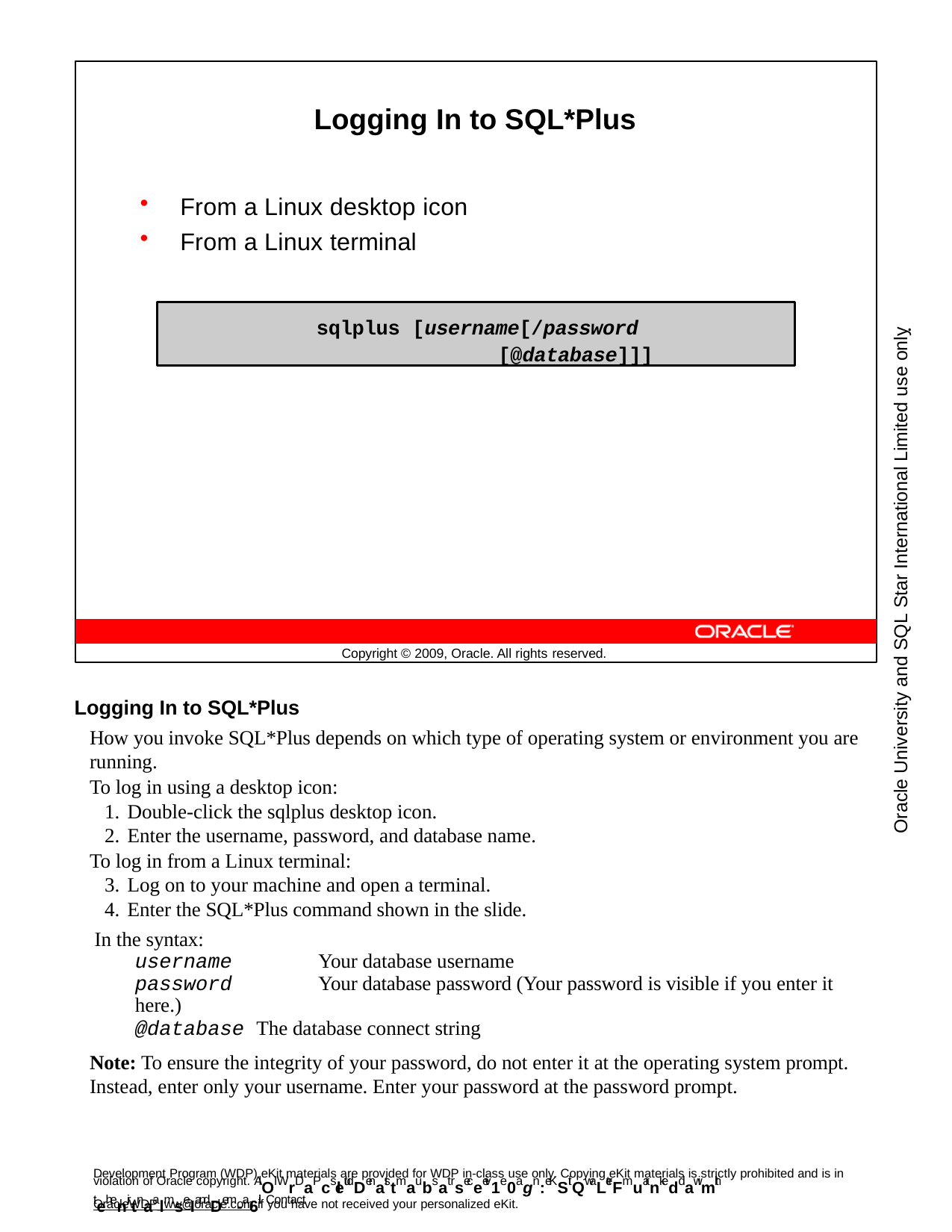

Logging In to SQL*Plus

From a Linux desktop icon
From a Linux terminal
sqlplus [username[/password
[@database]]]
Oracle University and SQL Star International Limited use onlyฺ
Copyright © 2009, Oracle. All rights reserved.
Logging In to SQL*Plus
How you invoke SQL*Plus depends on which type of operating system or environment you are  running.
To log in using a desktop icon:
Double-click the sqlplus desktop icon.
Enter the username, password, and database name.
To log in from a Linux terminal:
Log on to your machine and open a terminal.
Enter the SQL*Plus command shown in the slide.
In the syntax:
username	Your database username
password	Your database password (Your password is visible if you enter it here.)
@database The database connect string
Note: To ensure the integrity of your password, do not enter it at the operating system prompt.  Instead, enter only your username. Enter your password at the password prompt.
Development Program (WDP) eKit materials are provided for WDP in-class use only. Copying eKit materials is strictly prohibited and is in
violation of Oracle copyright. AlOl WrDaPcsletudDenatstmaubsat rseceeiv1e0agn :eKSit QwaLterFmuarnkedd awimth tehenirtnaalmseIandDem-a6il. Contact
OracleWDP_ww@oracle.com if you have not received your personalized eKit.